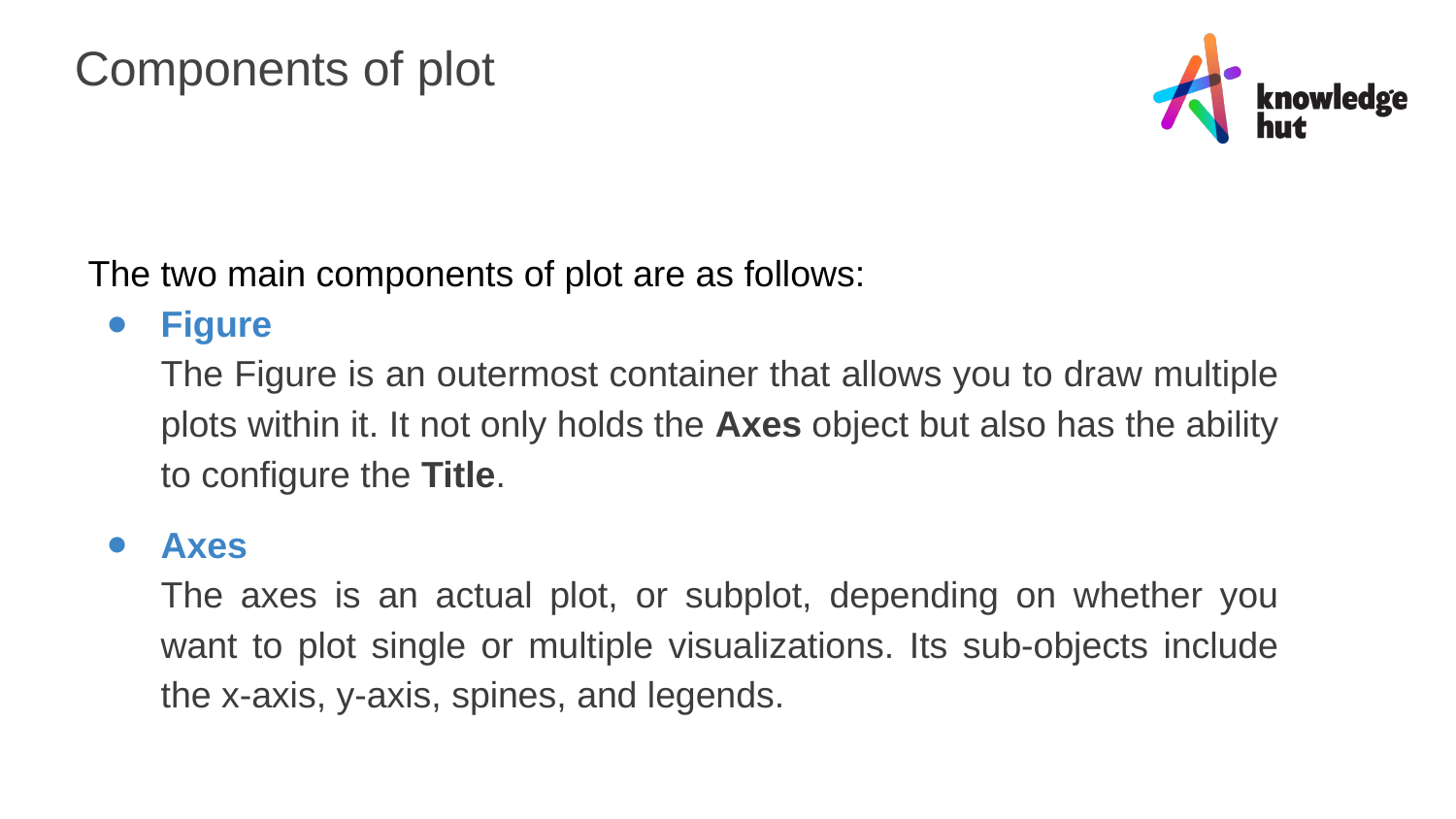

Components of plot
The two main components of plot are as follows:
Figure
The Figure is an outermost container that allows you to draw multiple plots within it. It not only holds the Axes object but also has the ability to configure the Title.
Axes
The axes is an actual plot, or subplot, depending on whether you want to plot single or multiple visualizations. Its sub-objects include the x-axis, y-axis, spines, and legends.